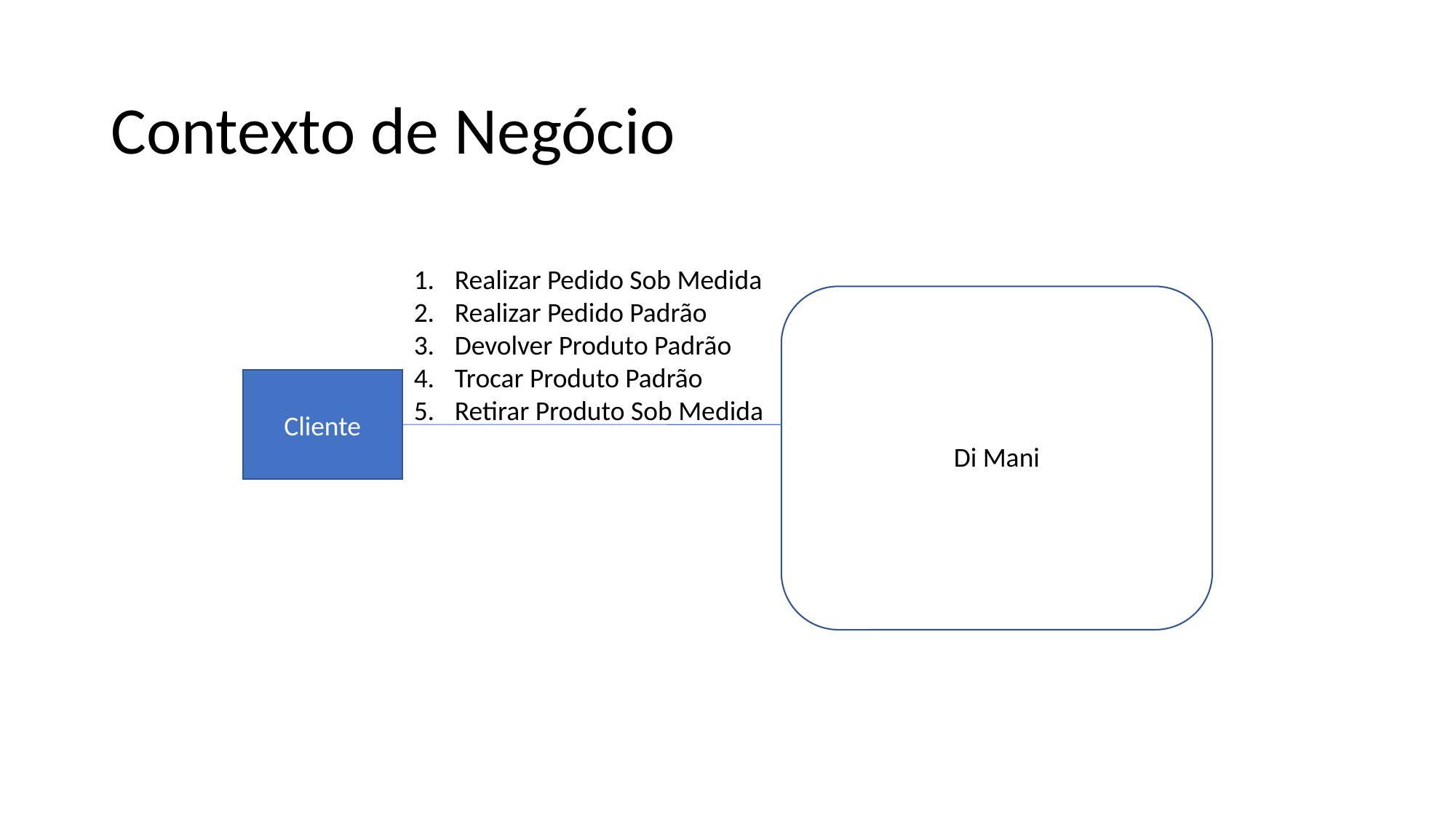

# Contexto de Negócio
Realizar Pedido Sob Medida
Realizar Pedido Padrão
Devolver Produto Padrão
Trocar Produto Padrão
Retirar Produto Sob Medida

Di Mani
Cliente